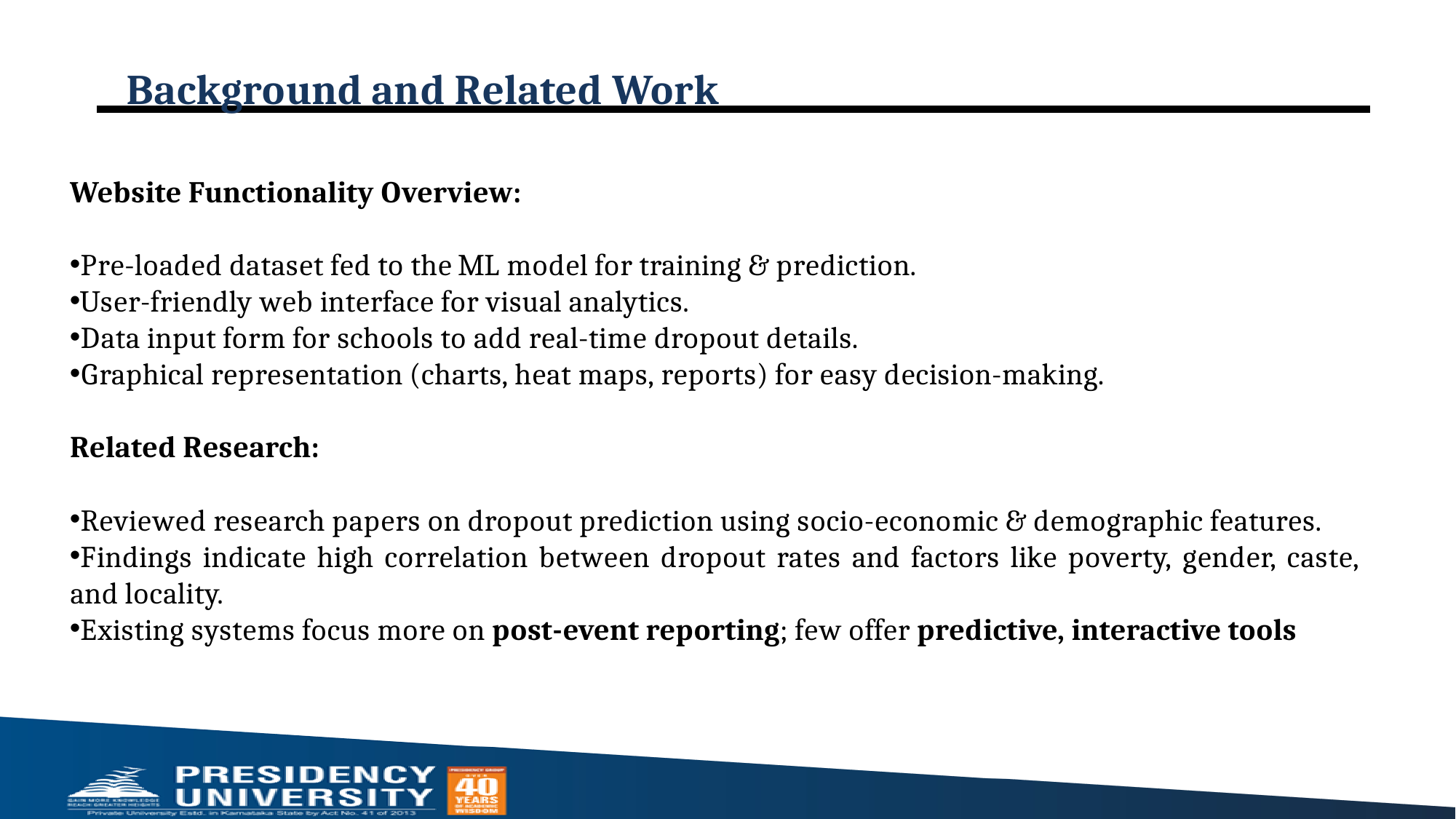

# Background and Related Work
Website Functionality Overview:

Pre-loaded dataset fed to the ML model for training & prediction.
User-friendly web interface for visual analytics.
Data input form for schools to add real-time dropout details.
Graphical representation (charts, heat maps, reports) for easy decision-making.

Related Research:

Reviewed research papers on dropout prediction using socio-economic & demographic features.
Findings indicate high correlation between dropout rates and factors like poverty, gender, caste, and locality.
Existing systems focus more on post-event reporting; few offer predictive, interactive tools